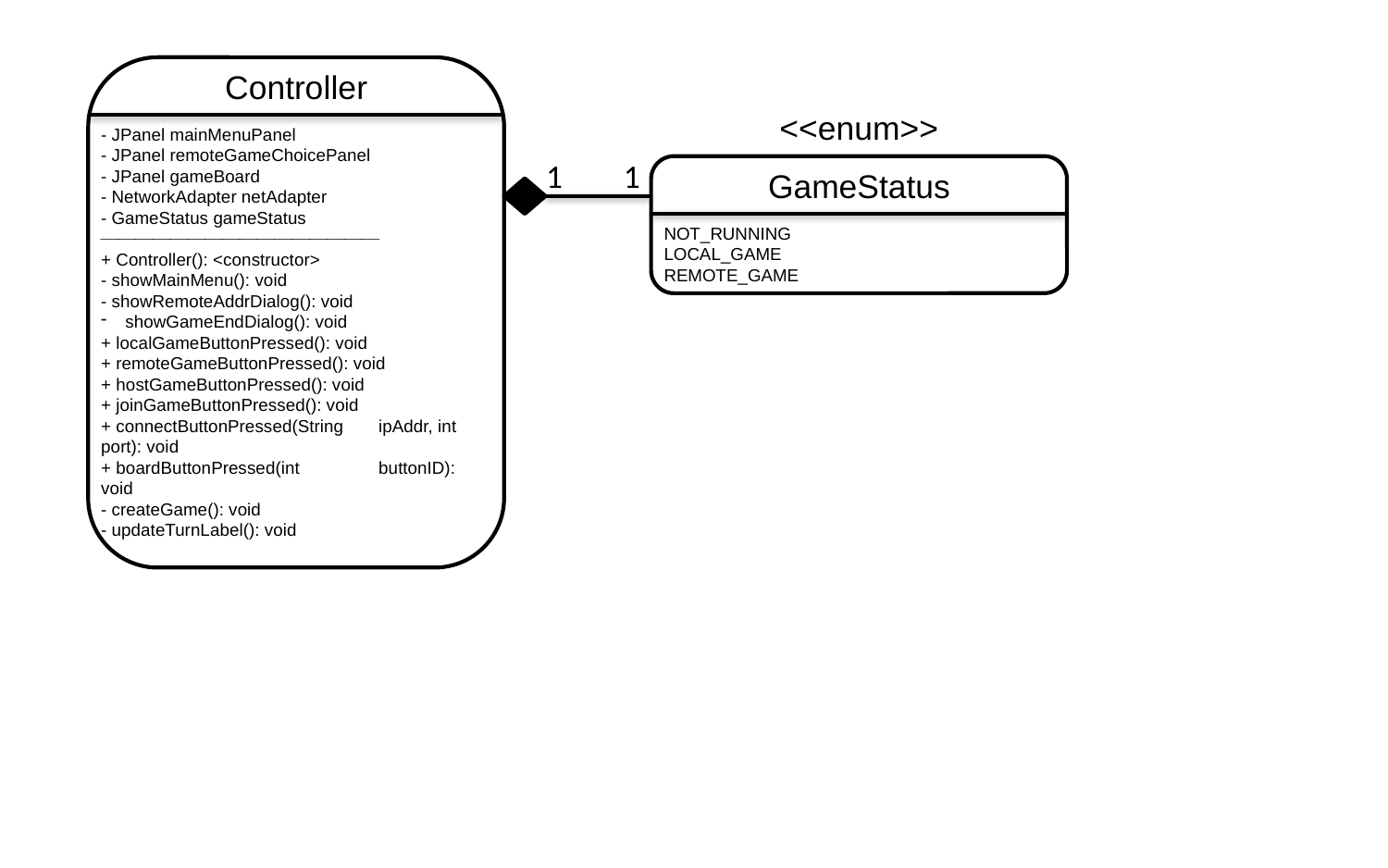

Controller
<<enum>>
- JPanel mainMenuPanel
- JPanel remoteGameChoicePanel
- JPanel gameBoard
- NetworkAdapter netAdapter
- GameStatus gameStatus
⎯⎯⎯⎯⎯⎯⎯⎯⎯⎯⎯⎯⎯⎯⎯⎯
+ Controller(): <constructor>
- showMainMenu(): void
- showRemoteAddrDialog(): void
showGameEndDialog(): void
+ localGameButtonPressed(): void
+ remoteGameButtonPressed(): void
+ hostGameButtonPressed(): void
+ joinGameButtonPressed(): void
+ connectButtonPressed(String 	ipAddr, int port): void
+ boardButtonPressed(int 	buttonID): void
- createGame(): void
- updateTurnLabel(): void
1
1

GameStatus

NOT_RUNNING
LOCAL_GAME
REMOTE_GAME